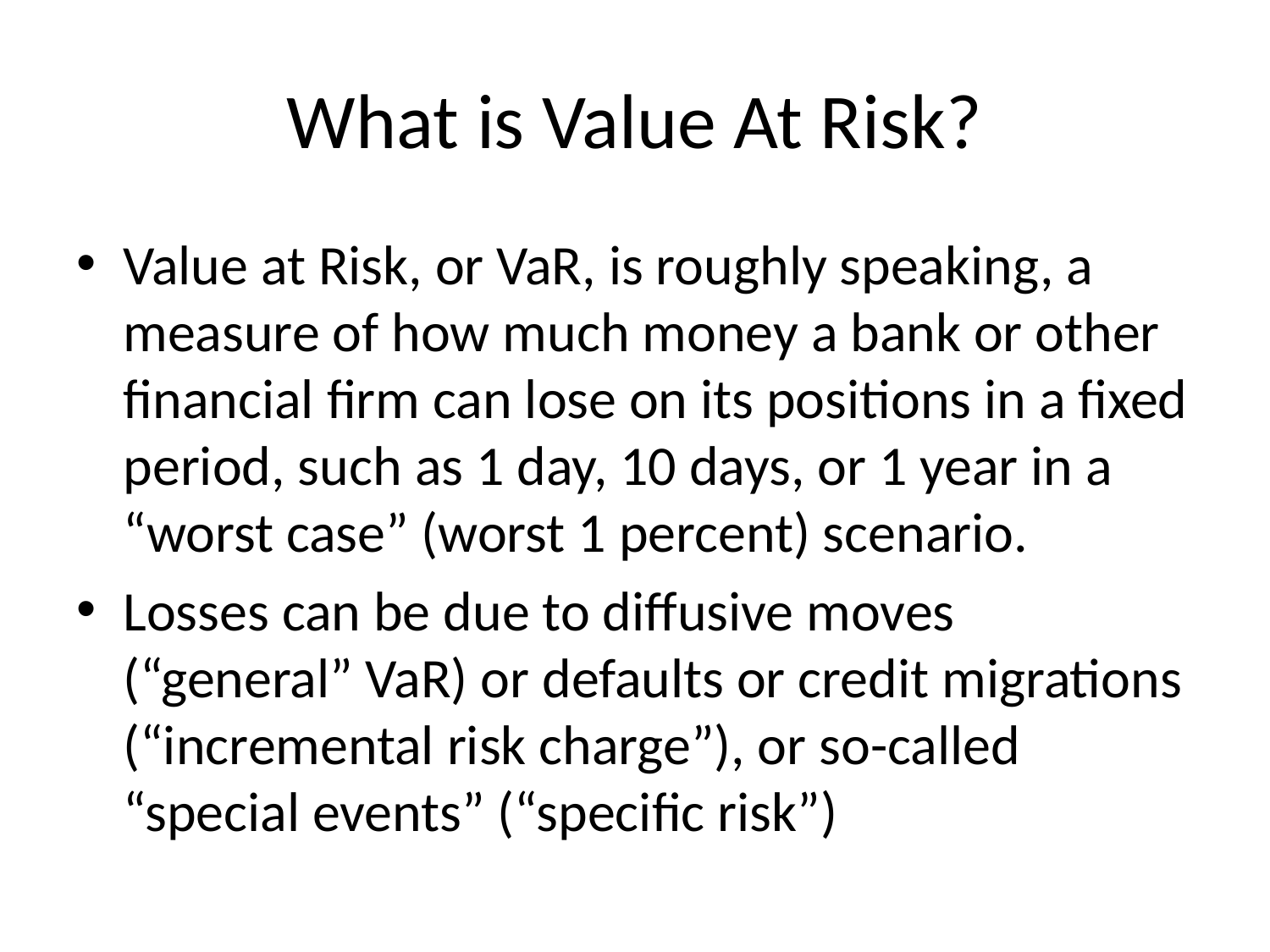

# What is Value At Risk?
Value at Risk, or VaR, is roughly speaking, a measure of how much money a bank or other financial firm can lose on its positions in a fixed period, such as 1 day, 10 days, or 1 year in a “worst case” (worst 1 percent) scenario.
Losses can be due to diffusive moves (“general” VaR) or defaults or credit migrations (“incremental risk charge”), or so-called “special events” (“specific risk”)